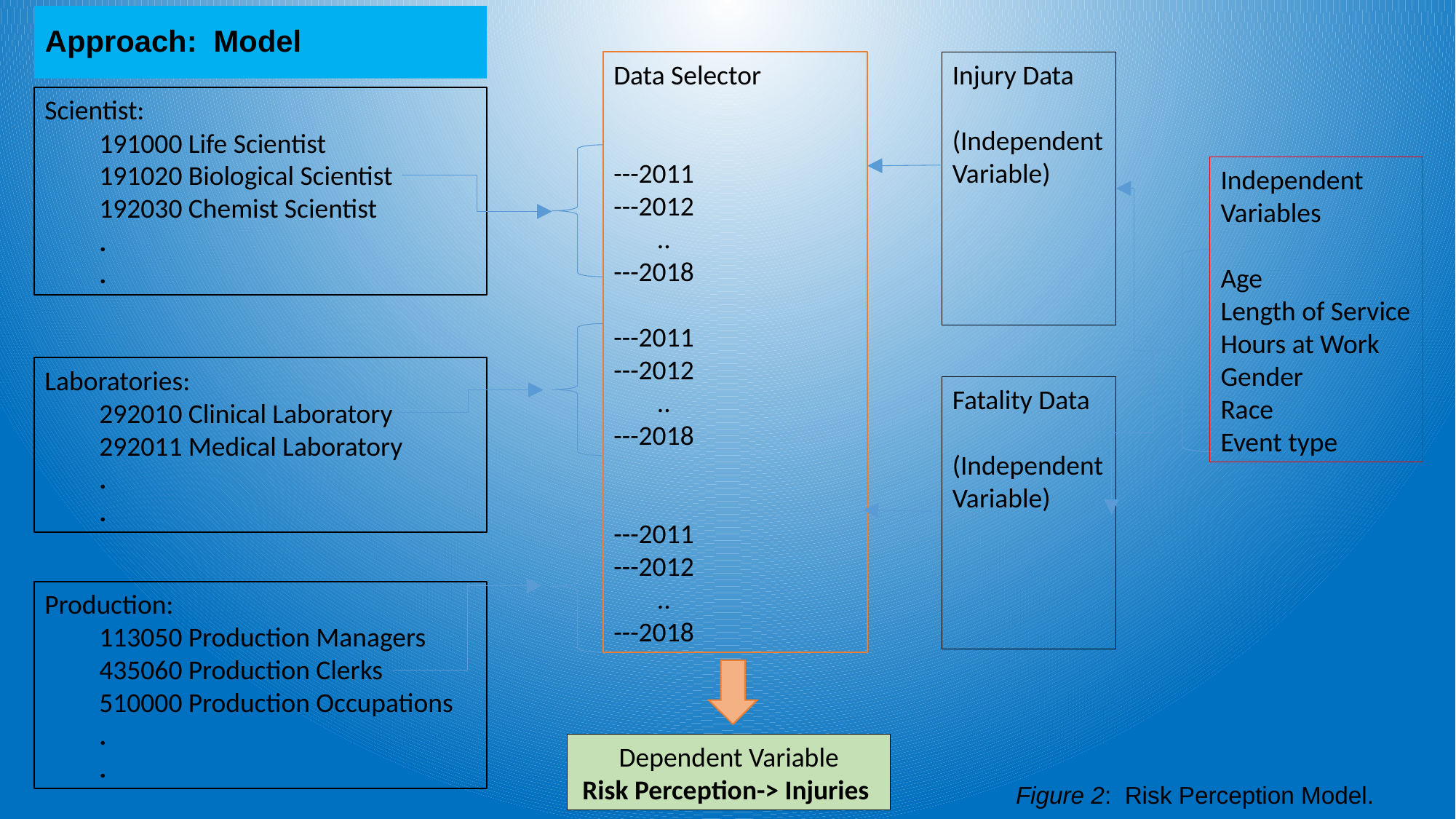

# Approach:  Model
Data Selector

---2011
---2012
       ..
---2018

---2011
---2012
       ..
---2018

---2011
---2012
       ..
---2018
Injury Data

(Independent Variable)

Scientist:
191000 Life Scientist
191020 Biological Scientist
192030 Chemist Scientist
.
.

Independent Variables

Age
Length of Service
Hours at Work
Gender
Race
Event type

Laboratories:
292010 Clinical Laboratory
292011 Medical Laboratory
.
.
Fatality Data

(Independent Variable)

Production:
113050 Production Managers
435060 Production Clerks
510000 Production Occupations
.
.

Dependent Variable
Risk Perception-> Injuries
Figure 2:  Risk Perception Model.